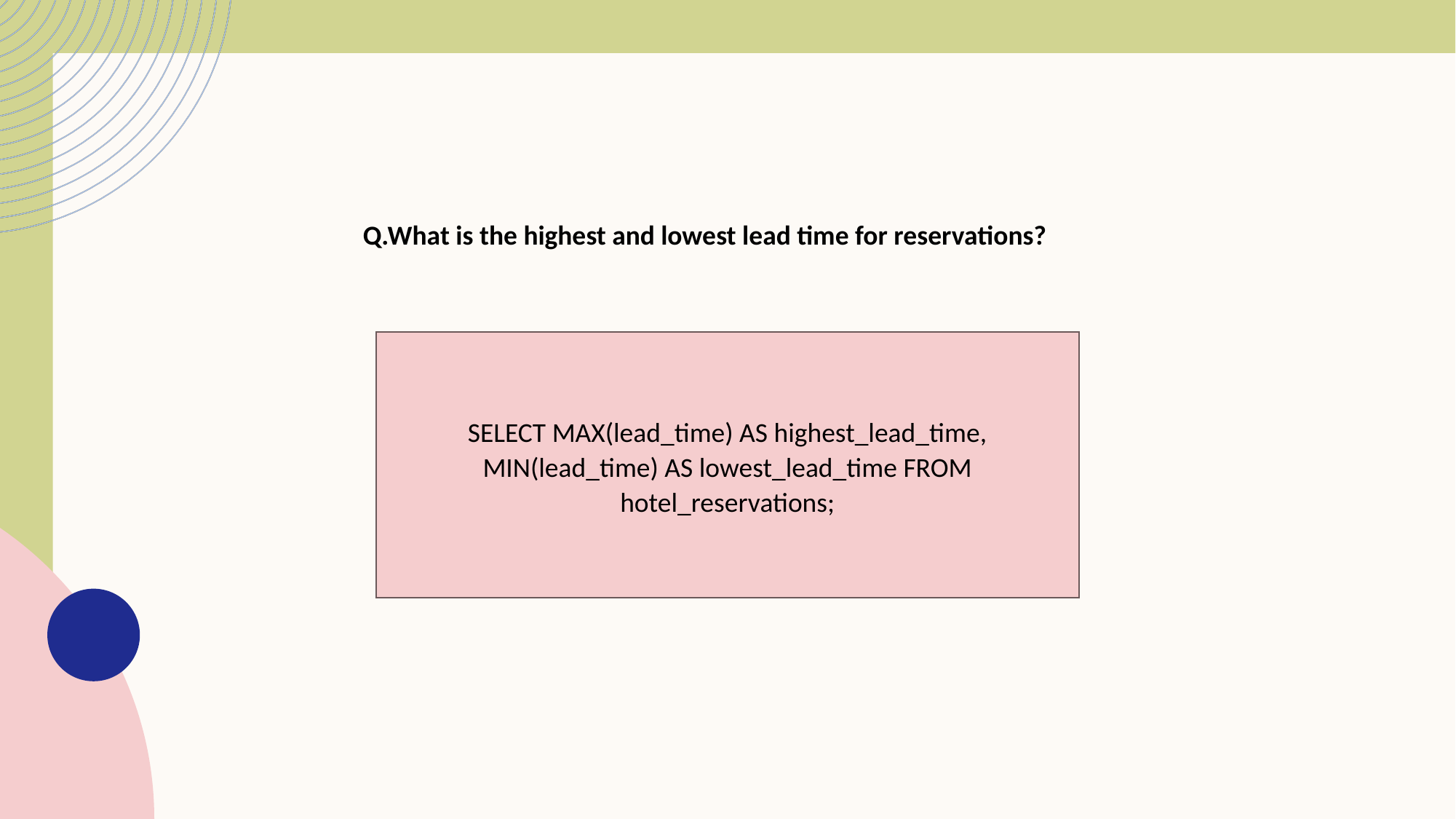

Q.What is the highest and lowest lead time for reservations?
SELECT MAX(lead_time) AS highest_lead_time, MIN(lead_time) AS lowest_lead_time FROM hotel_reservations;